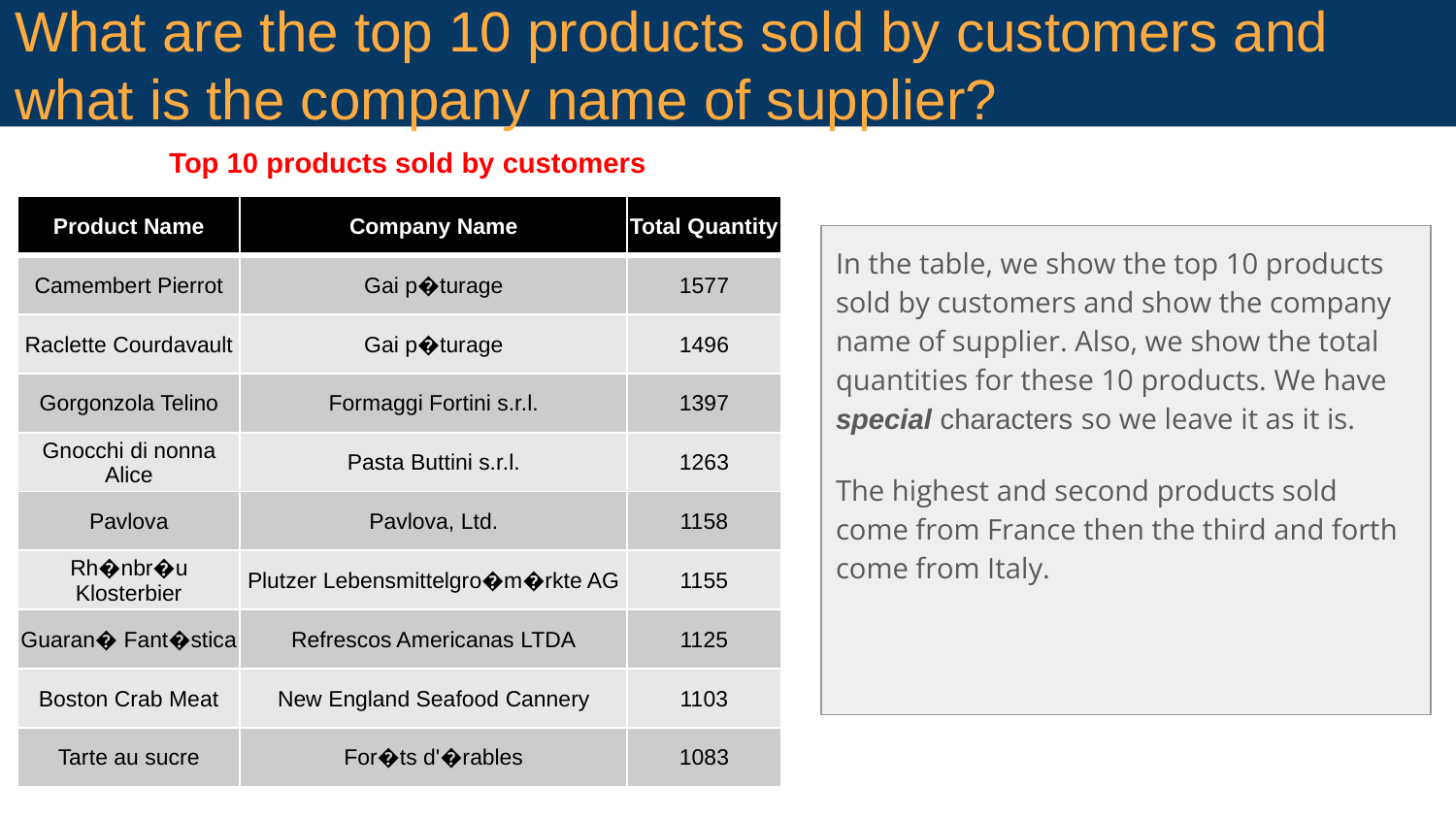

# What are the top 10 products sold by customers and what is the company name of supplier?
Top 10 products sold by customers
| Product Name | Company Name | Total Quantity |
| --- | --- | --- |
| Camembert Pierrot | Gai p�turage | 1577 |
| Raclette Courdavault | Gai p�turage | 1496 |
| Gorgonzola Telino | Formaggi Fortini s.r.l. | 1397 |
| Gnocchi di nonna Alice | Pasta Buttini s.r.l. | 1263 |
| Pavlova | Pavlova, Ltd. | 1158 |
| Rh�nbr�u Klosterbier | Plutzer Lebensmittelgro�m�rkte AG | 1155 |
| Guaran� Fant�stica | Refrescos Americanas LTDA | 1125 |
| Boston Crab Meat | New England Seafood Cannery | 1103 |
| Tarte au sucre | For�ts d'�rables | 1083 |
<visualization>
In the table, we show the top 10 products sold by customers and show the company name of supplier. Also, we show the total quantities for these 10 products. We have special characters so we leave it as it is.
The highest and second products sold come from France then the third and forth come from Italy.